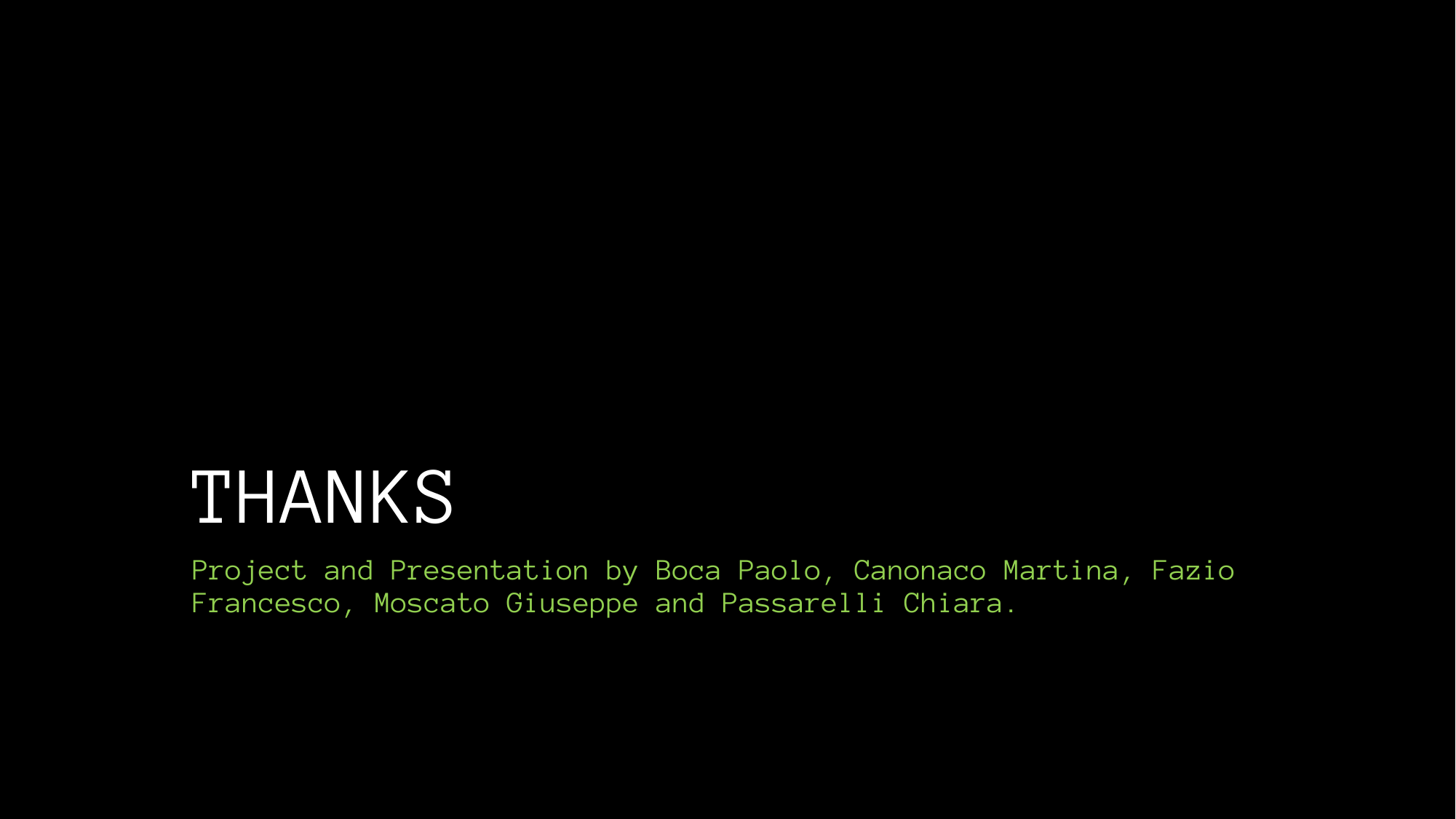

# THANKS
Project and Presentation by Boca Paolo, Canonaco Martina, Fazio Francesco, Moscato Giuseppe and Passarelli Chiara.